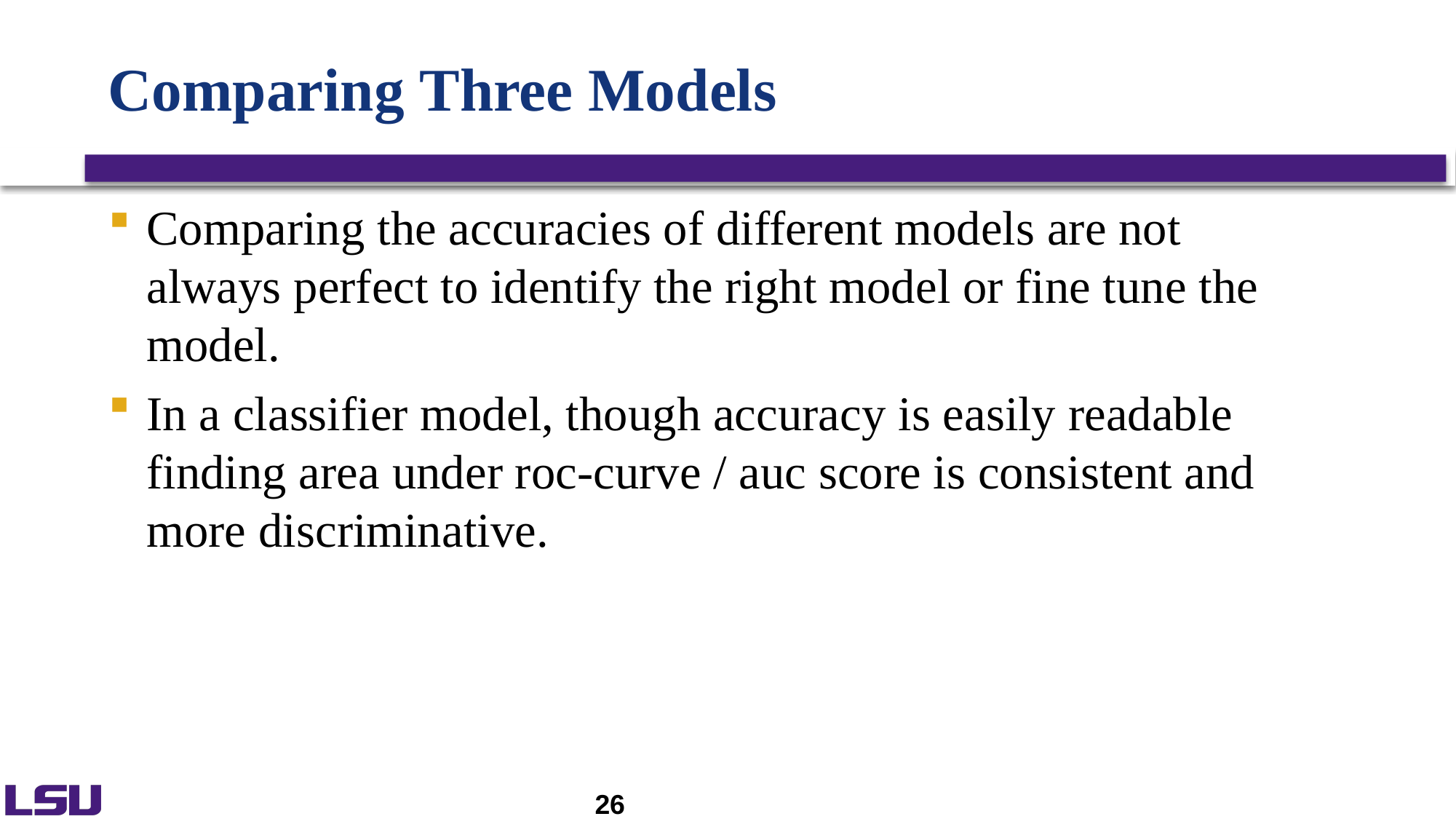

# Comparing Three Models
Comparing the accuracies of different models are not always perfect to identify the right model or fine tune the model.
In a classifier model, though accuracy is easily readable finding area under roc-curve / auc score is consistent and more discriminative.

26